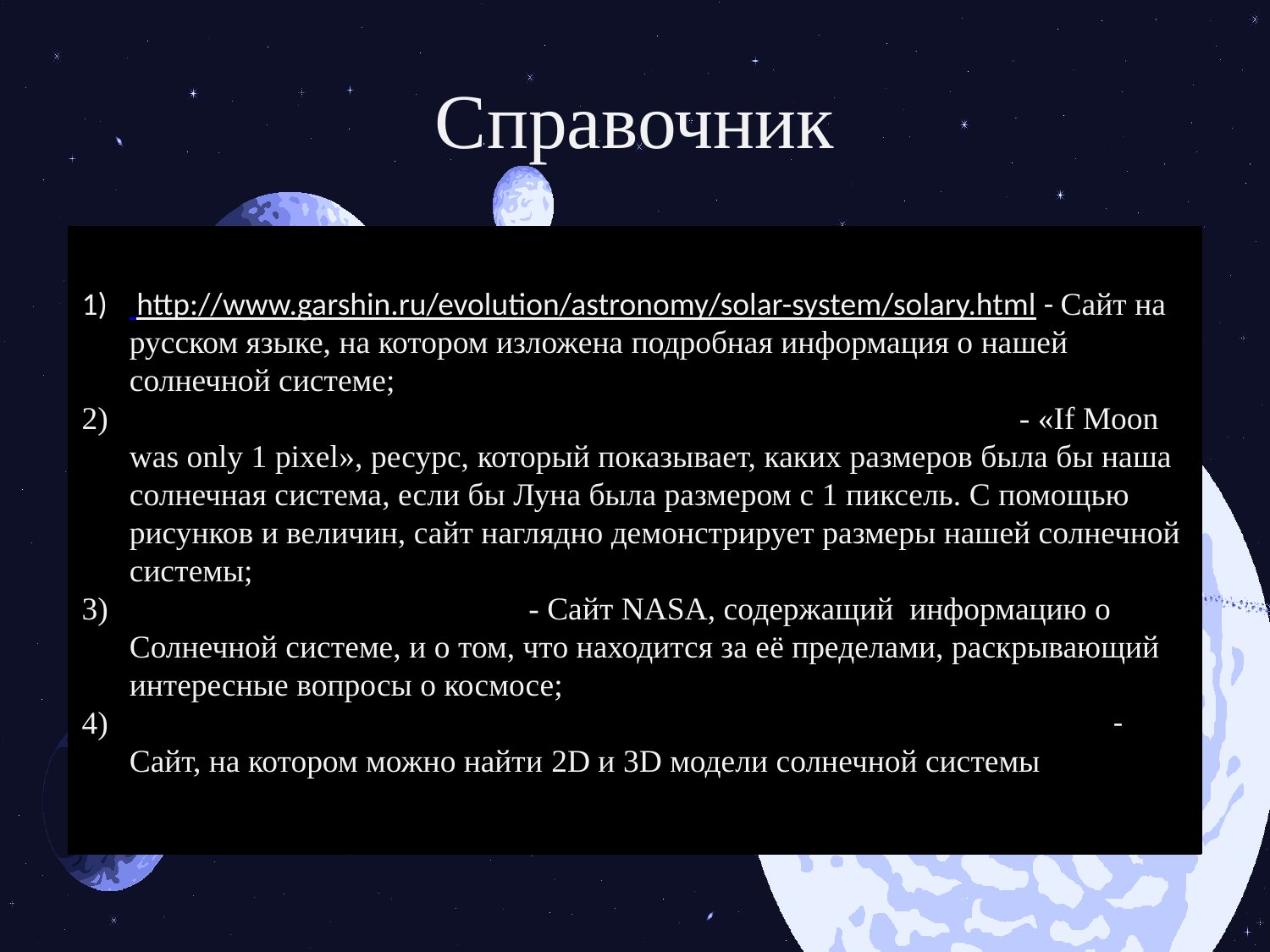

# Справочник

 http://www.garshin.ru/evolution/astronomy/solar-system/solary.html - Сайт на русском языке, на котором изложена подробная информация о нашей солнечной системе;
 http://joshworth.com/dev/pixelspace/pixelspace_solarsystem.html  - «If Moon was only 1 pixel», ресурс, который показывает, каких размеров была бы наша солнечная система, если бы Луна была размером с 1 пиксель. С помощью рисунков и величин, сайт наглядно демонстрирует размеры нашей солнечной системы;
 https://solarsystem.nasa.gov/ - Сайт NASA, содержащий  информацию о Солнечной системе, и о том, что находится за её пределами, раскрывающий интересные вопросы о космосе;
 https://v-kosmose.com/interaktivnaya-2d-i-3d-model-solnechnoy-sistemyi/ - Сайт, на котором можно найти 2D и 3D модели солнечной системы